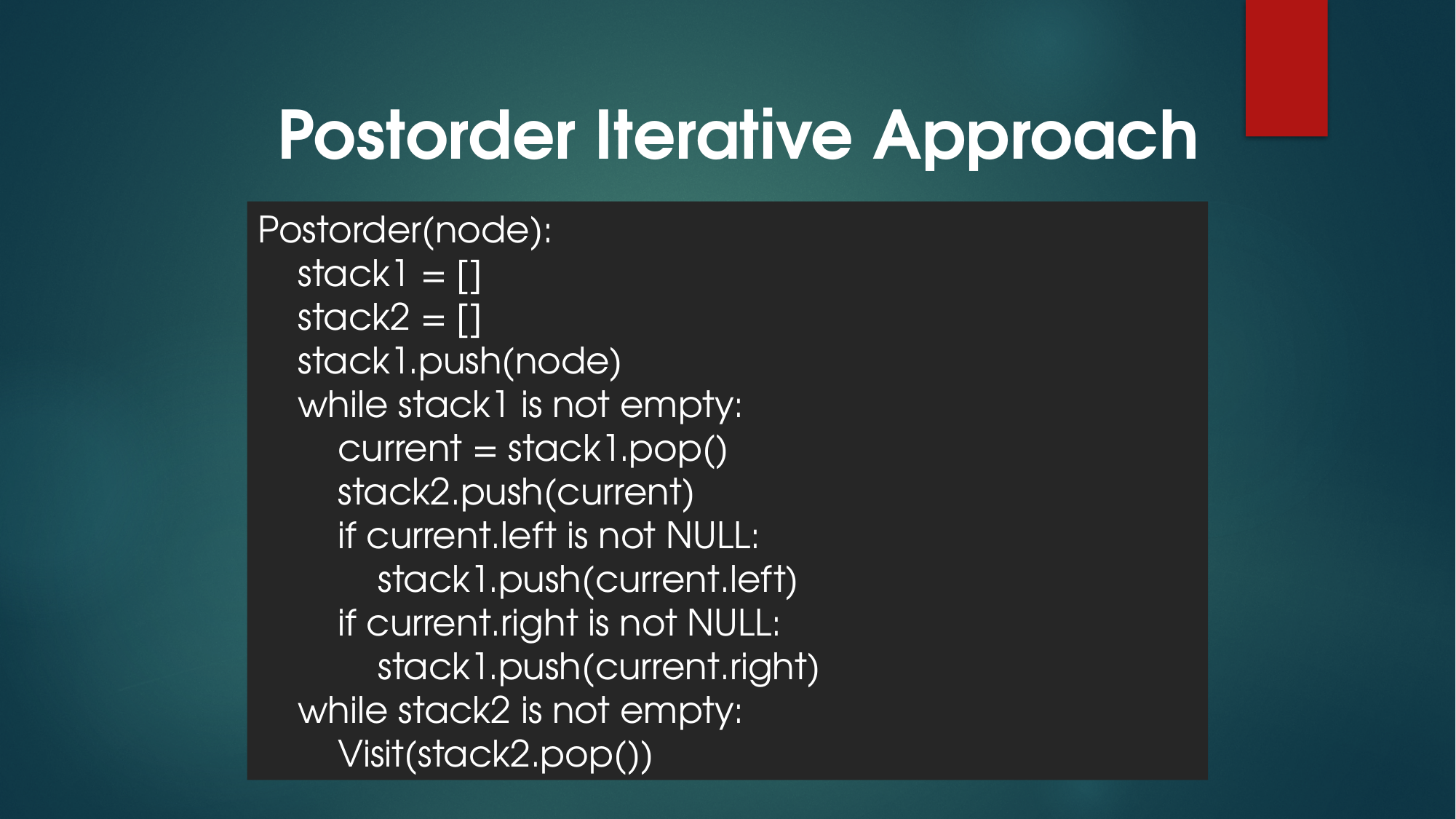

Postorder Iterative Approach
Postorder(node):
    stack1 = []
    stack2 = []
    stack1.push(node)
    while stack1 is not empty:
        current = stack1.pop()
        stack2.push(current)
        if current.left is not NULL:
            stack1.push(current.left)
        if current.right is not NULL:
            stack1.push(current.right)
    while stack2 is not empty:
        Visit(stack2.pop())